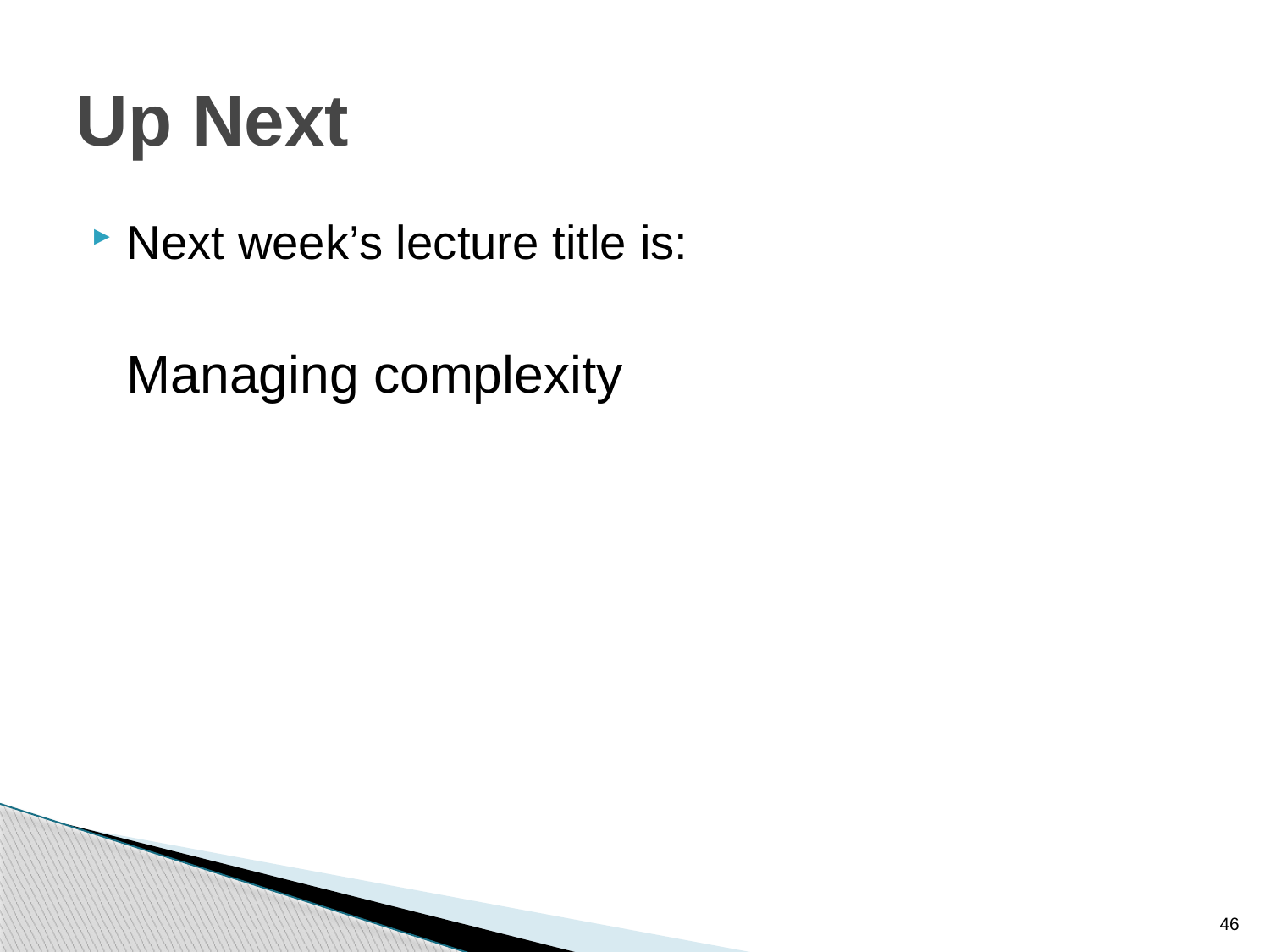

# Up Next
Next week’s lecture title is:

	Managing complexity
46